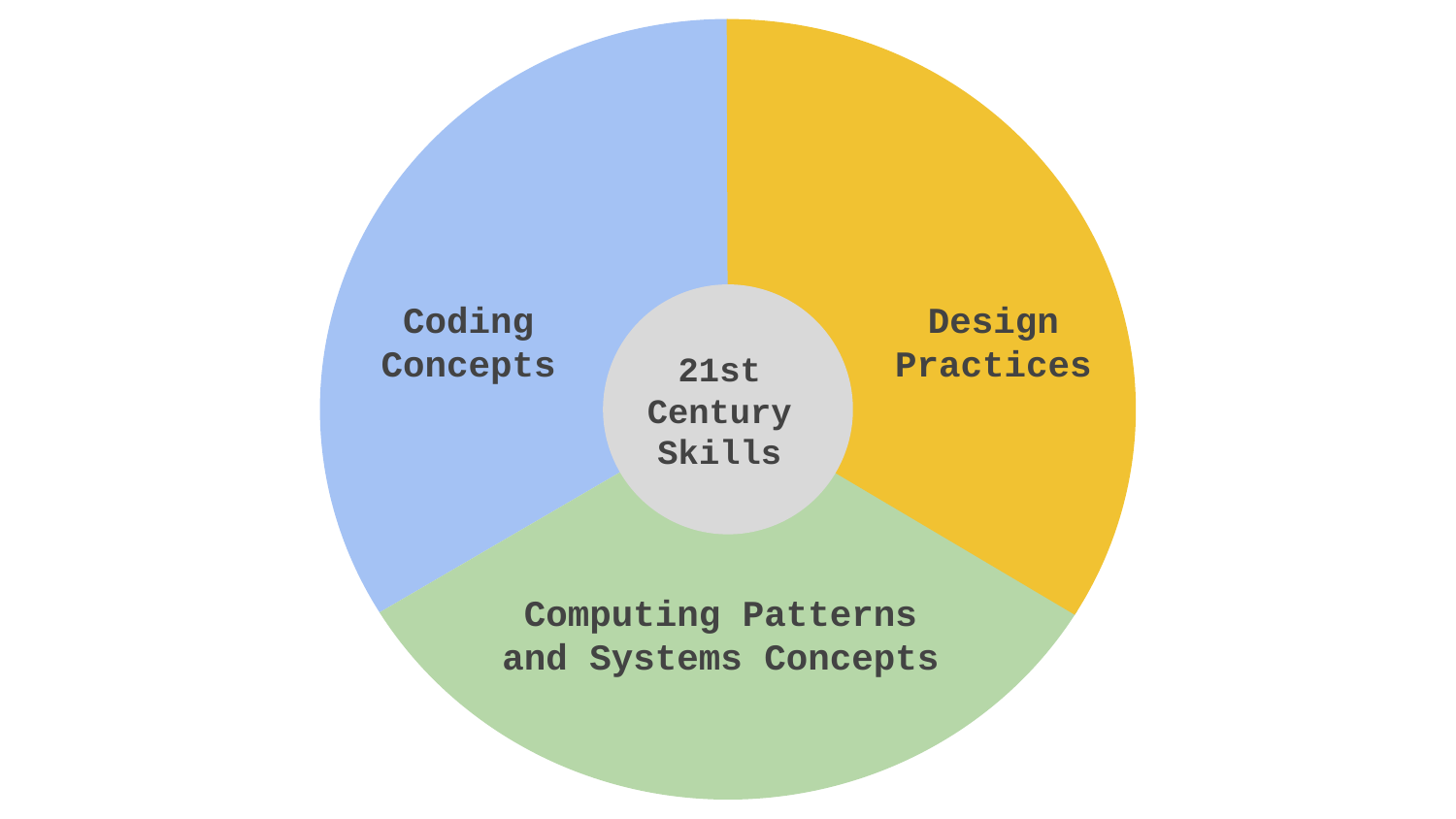

Coding Concepts
Design Practices
21st Century Skills
Computing Patterns and Systems Concepts